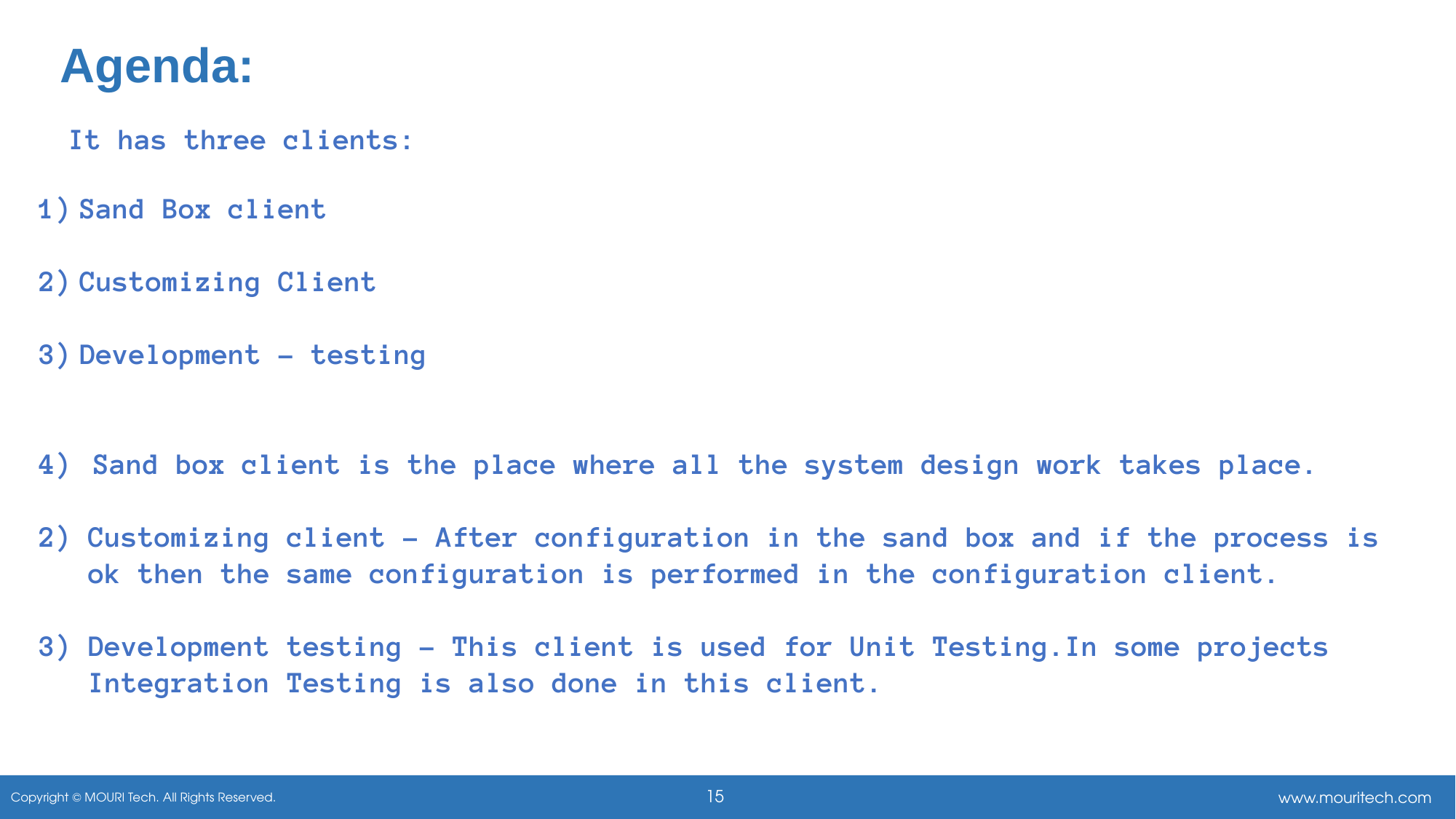

# Agenda:

  It has three clients:

Sand Box client

Customizing Client

Development – testing

Sand box client is the place where all the system design work takes place.

2) Customizing client – After configuration in the sand box and if the process is
   ok then the same configuration is performed in the configuration client.

3) Development testing – This client is used for Unit Testing.In some projects
   Integration Testing is also done in this client.